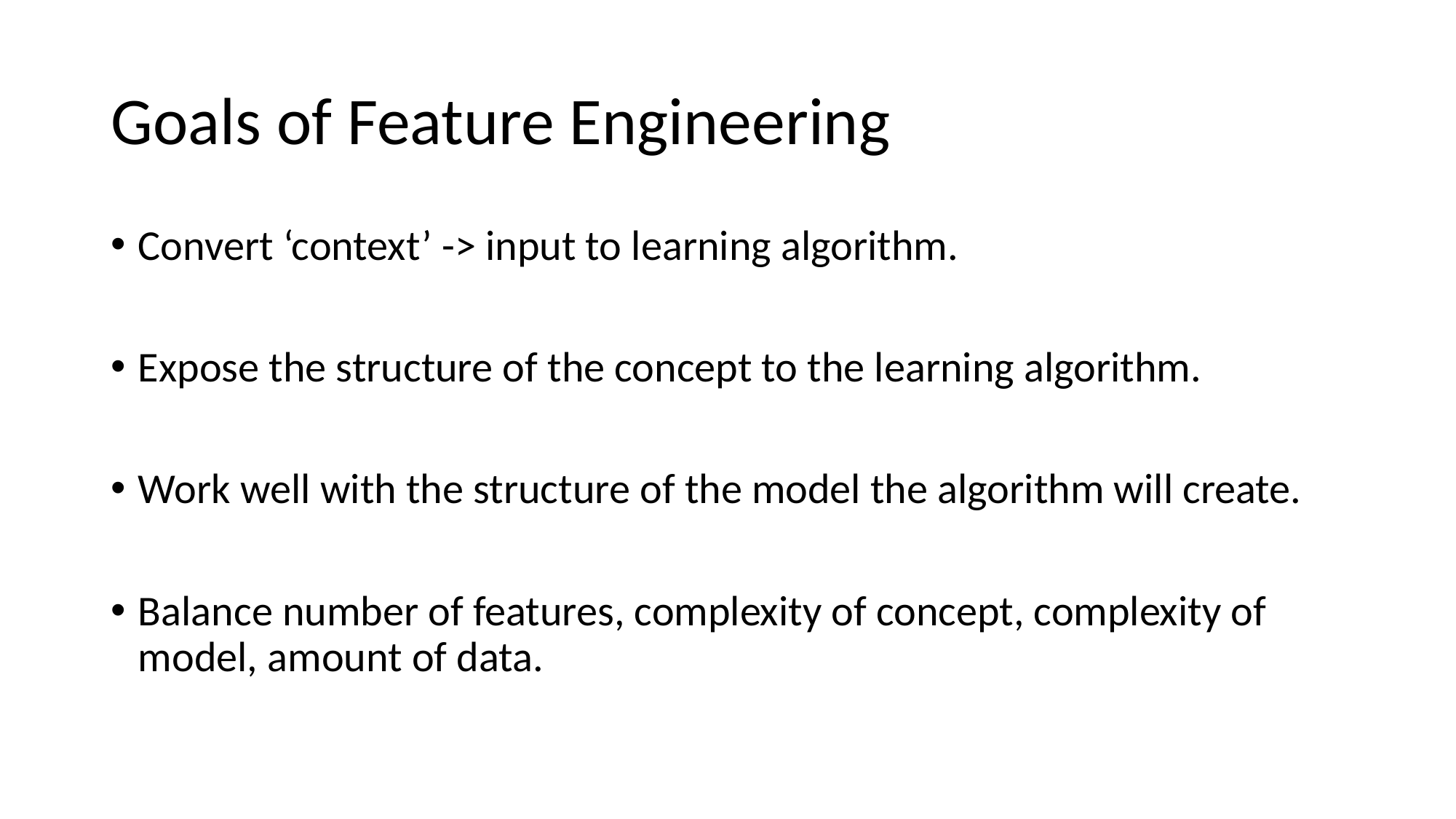

# Goals of Feature Engineering
Convert ‘context’ -> input to learning algorithm.

Expose the structure of the concept to the learning algorithm.

Work well with the structure of the model the algorithm will create.

Balance number of features, complexity of concept, complexity of model, amount of data.